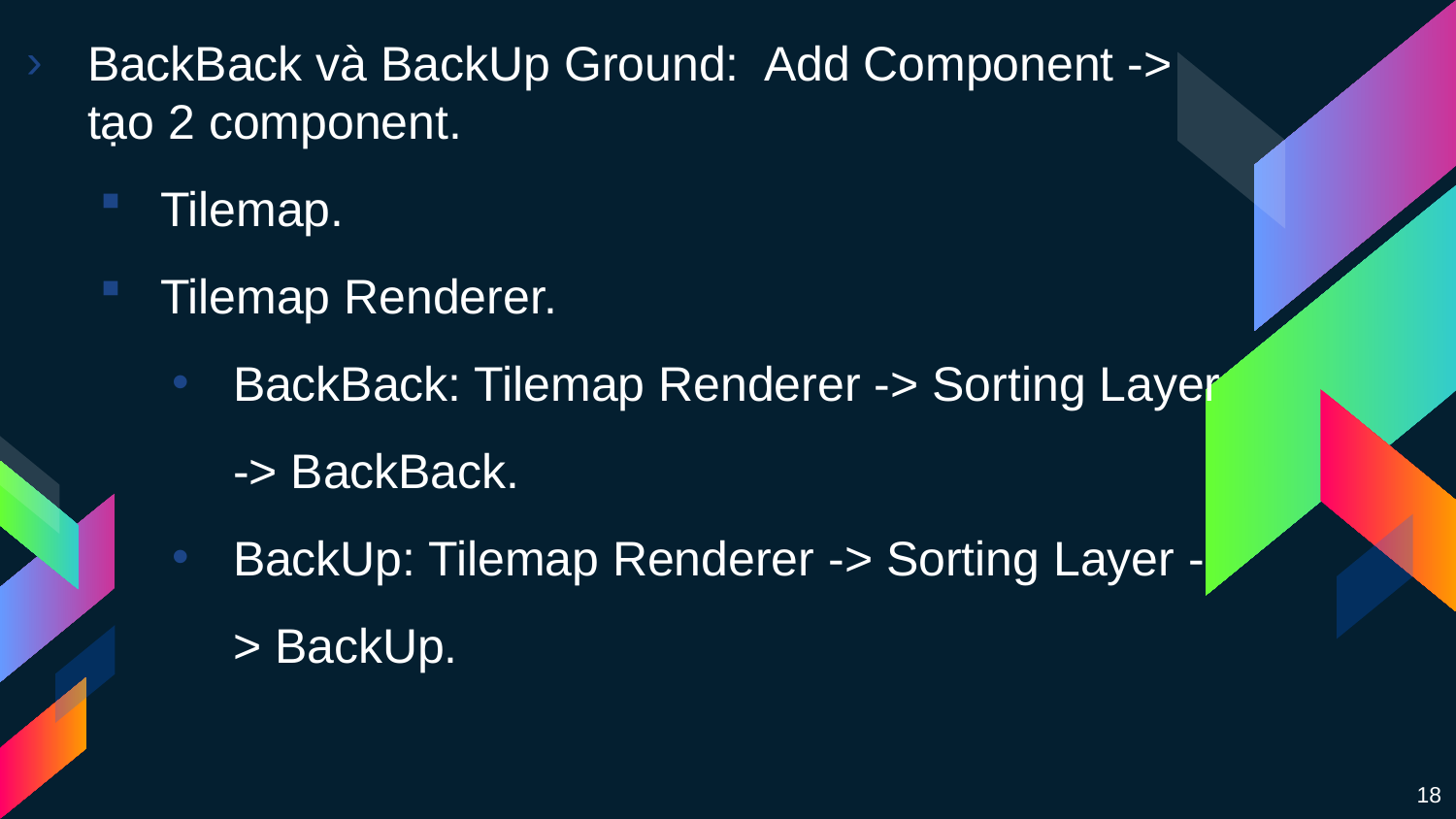

BackBack và BackUp Ground:  Add Component -> tạo 2 component.
Tilemap.
Tilemap Renderer.
BackBack: Tilemap Renderer -> Sorting Layer -> BackBack.
BackUp: Tilemap Renderer -> Sorting Layer -> BackUp.

18